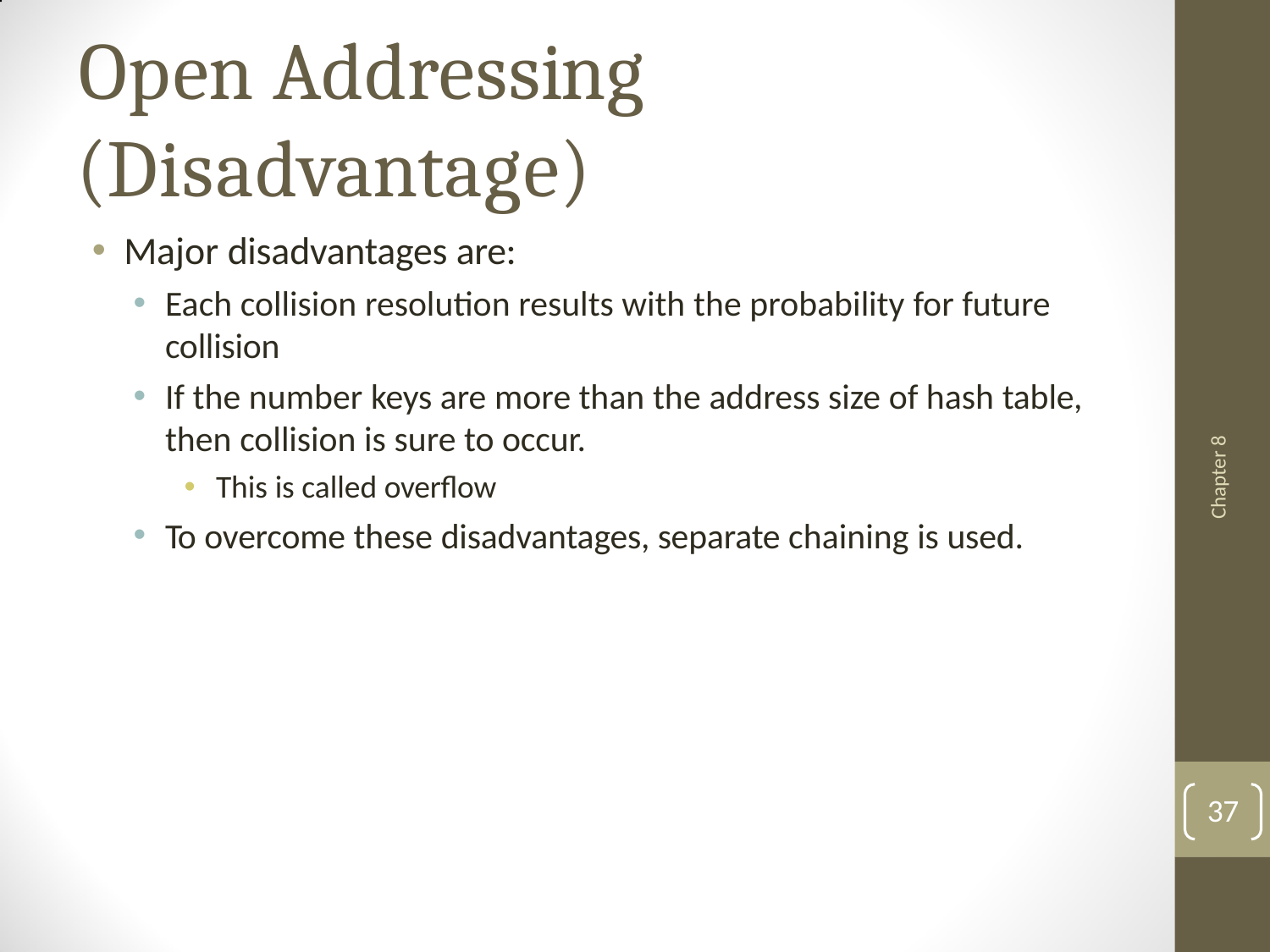

# Open Addressing (Disadvantage)
Major disadvantages are:
Each collision resolution results with the probability for future
collision
If the number keys are more than the address size of hash table, then collision is sure to occur.
This is called overflow
To overcome these disadvantages, separate chaining is used.
Chapter 8

37